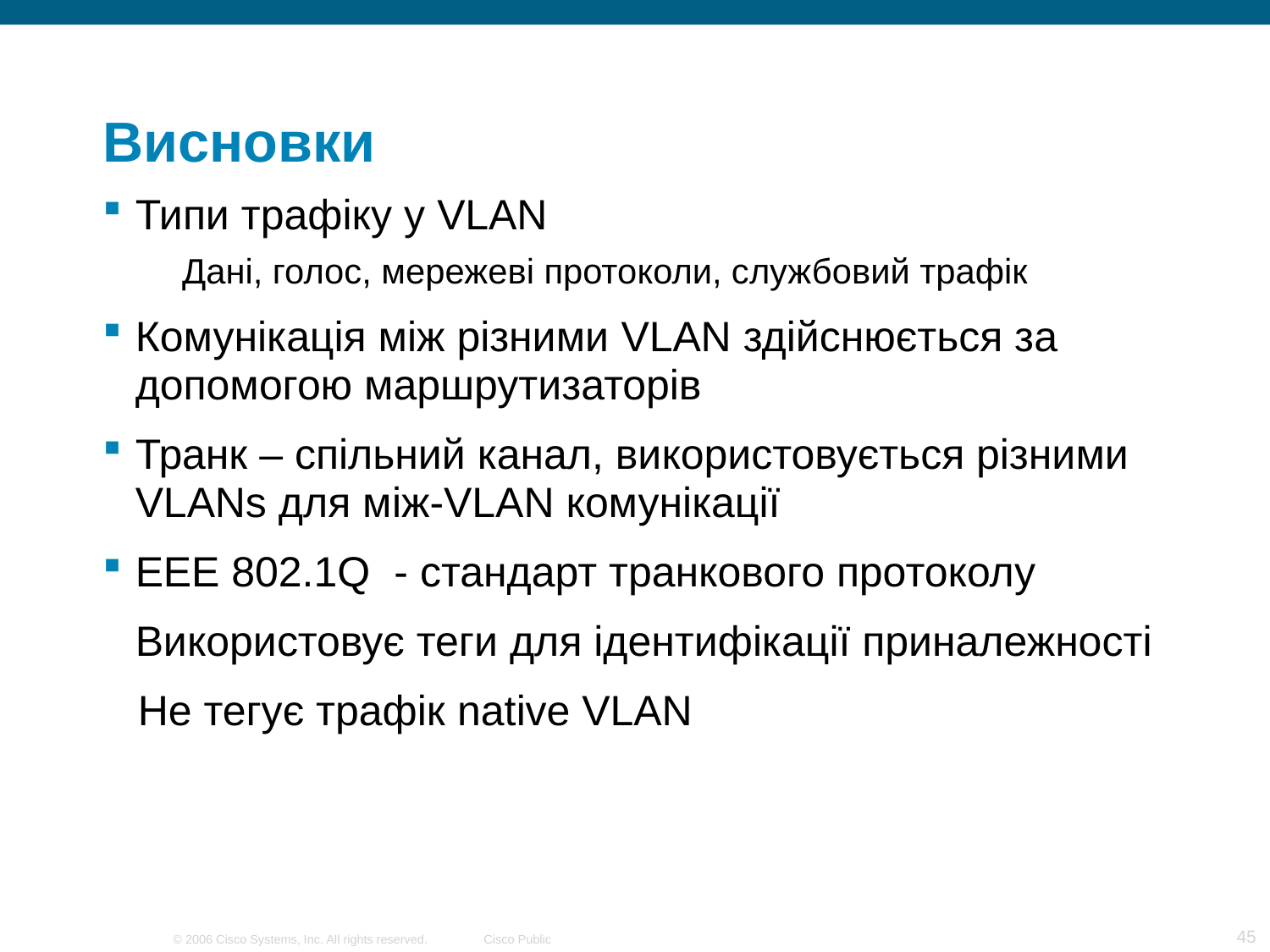

# Висновки
Типи трафіку у VLAN
Дані, голос, мережеві протоколи, службовий трафік
Комунікація між різними VLAN здійснюється за допомогою маршрутизаторів
Транк – спільний канал, використовується різними VLANs для між-VLAN комунікації
EEE 802.1Q  - стандарт транкового протоколу
	Використовує теги для ідентифікації приналежності
   Не тегує трафік native VLAN